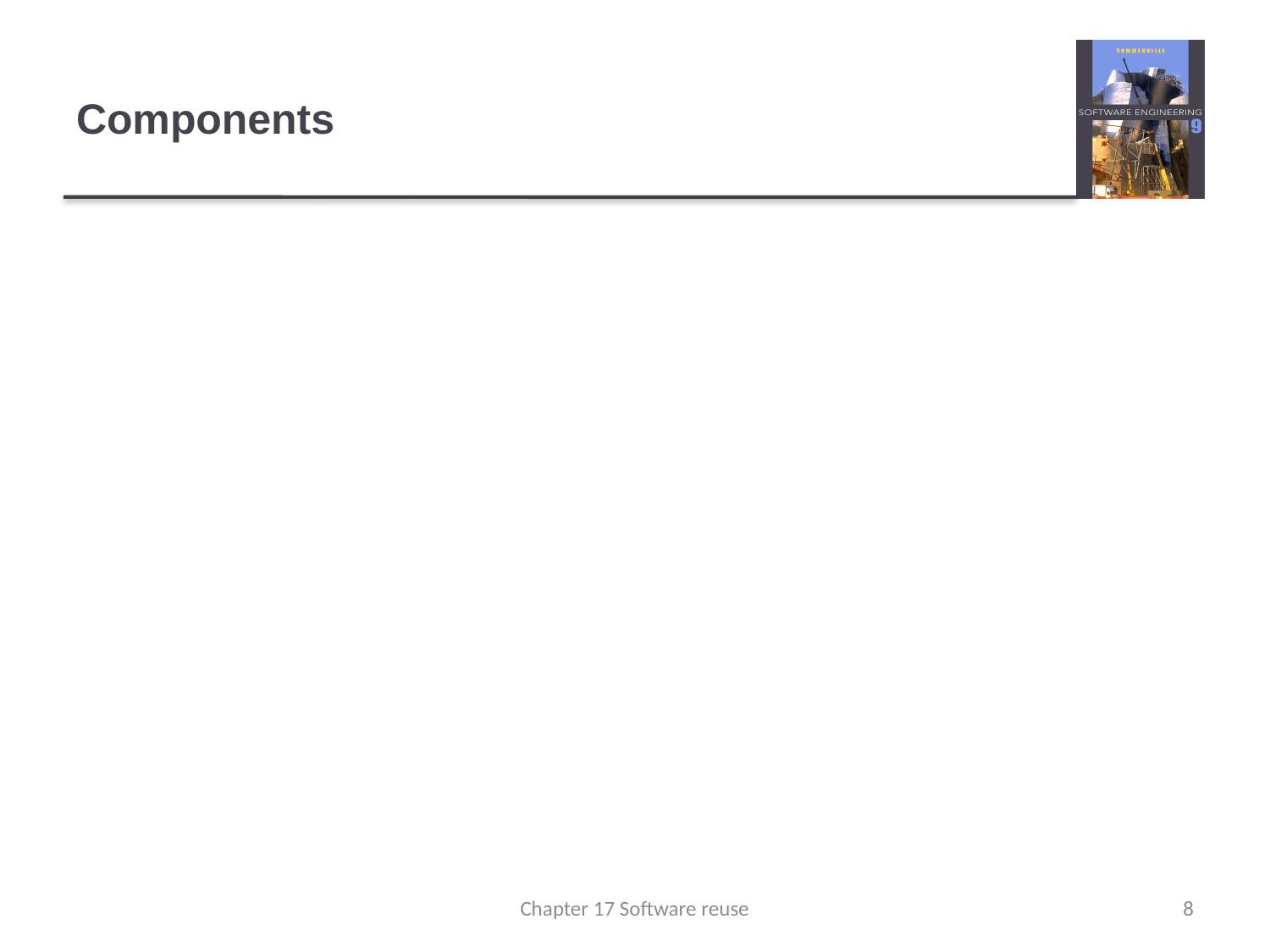

# Components
Components provide a service without regard to where the component is executing or its programming language
A component is an independent executable entity that can be made up of one or more executable objects;
The component interface is published and all interactions are through the published interface;

Chapter 17 Software reuse
8